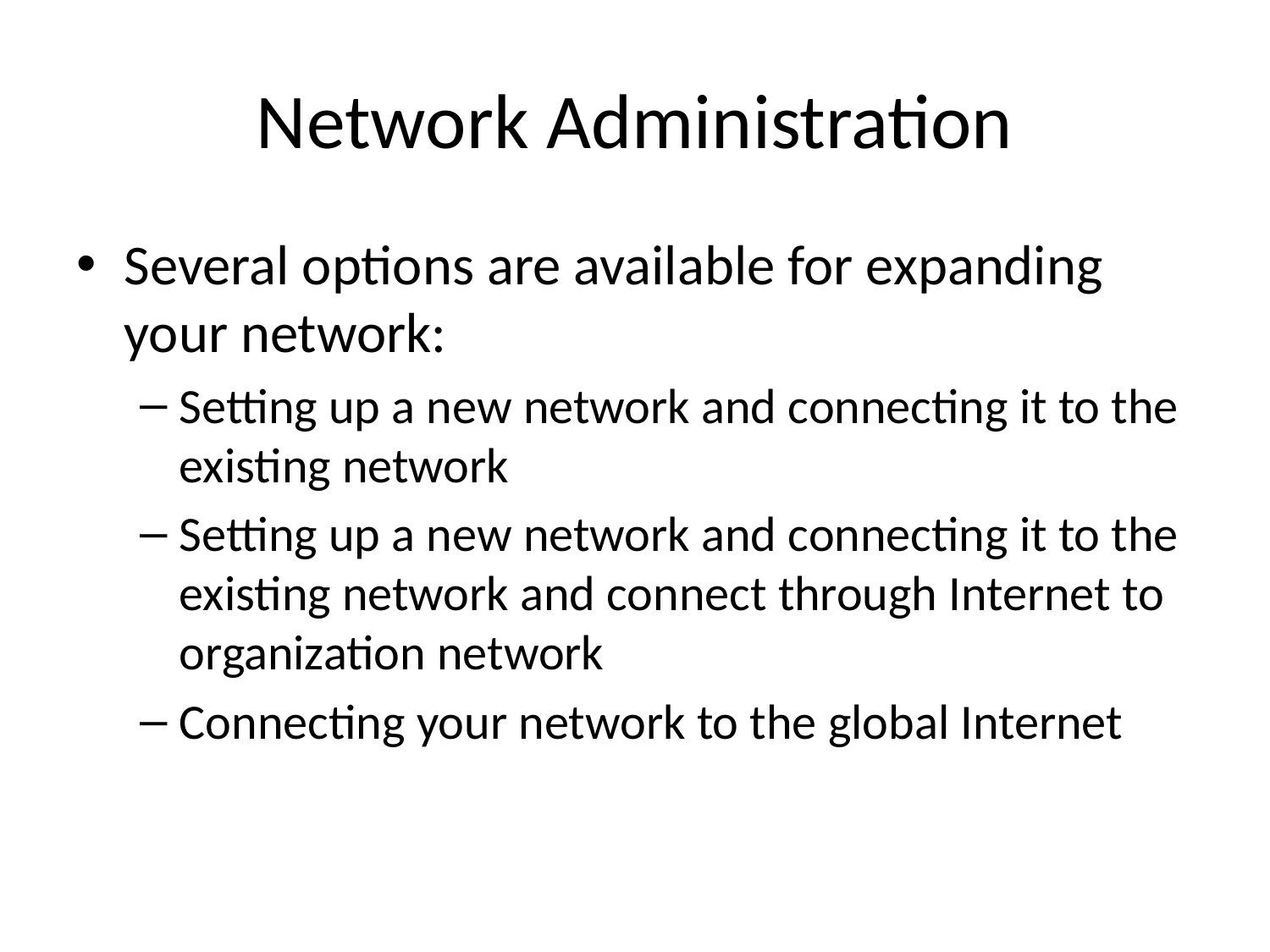

# Network Administration
Several options are available for expanding your network:
Setting up a new network and connecting it to the existing network
Setting up a new network and connecting it to the existing network and connect through Internet to organization network
Connecting your network to the global Internet